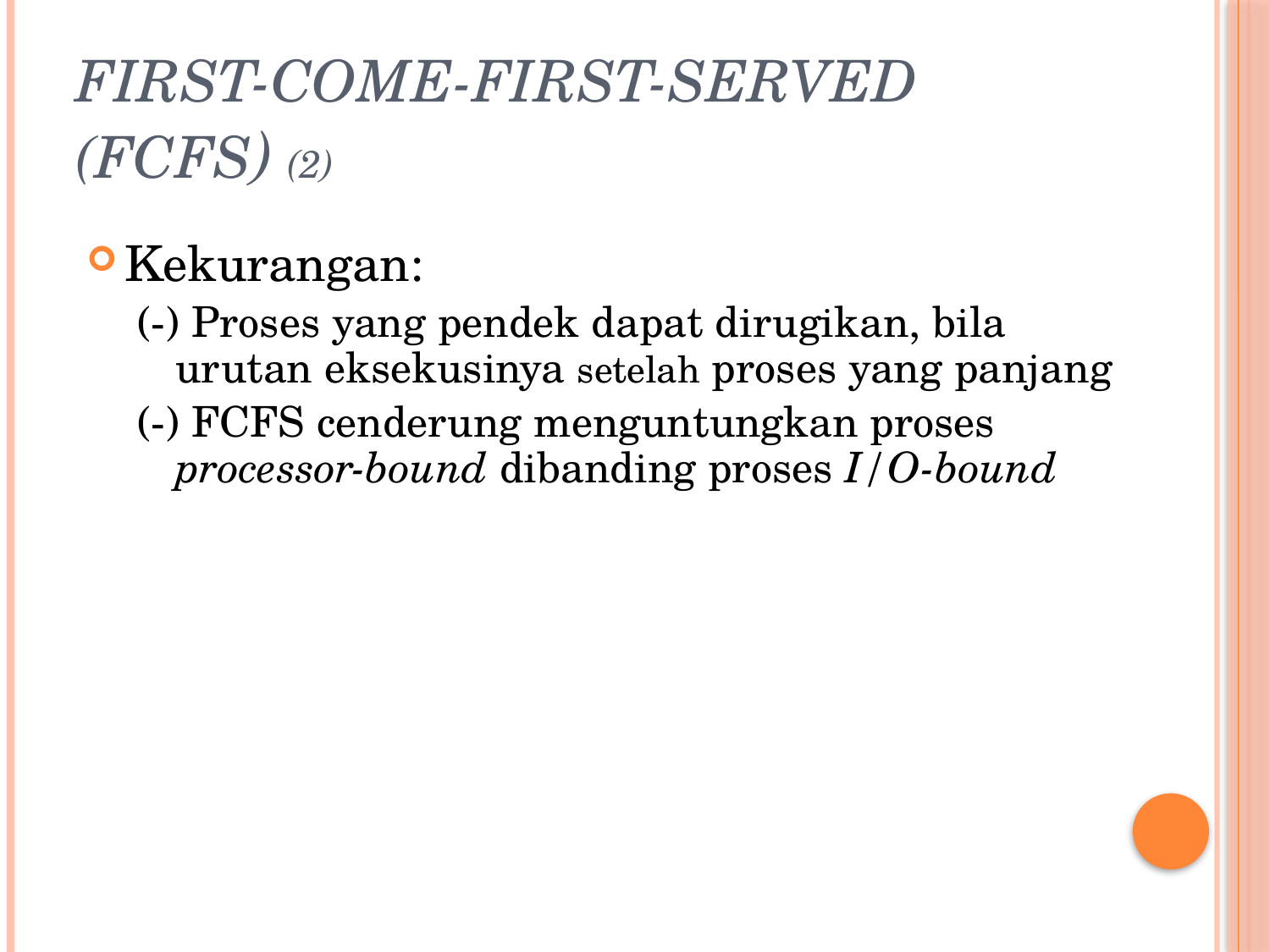

# First-Come-First-Served (FCFS) (2)
Kekurangan:
(-) Proses yang pendek dapat dirugikan, bila urutan eksekusinya setelah proses yang panjang
(-) FCFS cenderung menguntungkan proses processor-bound dibanding proses I/O-bound